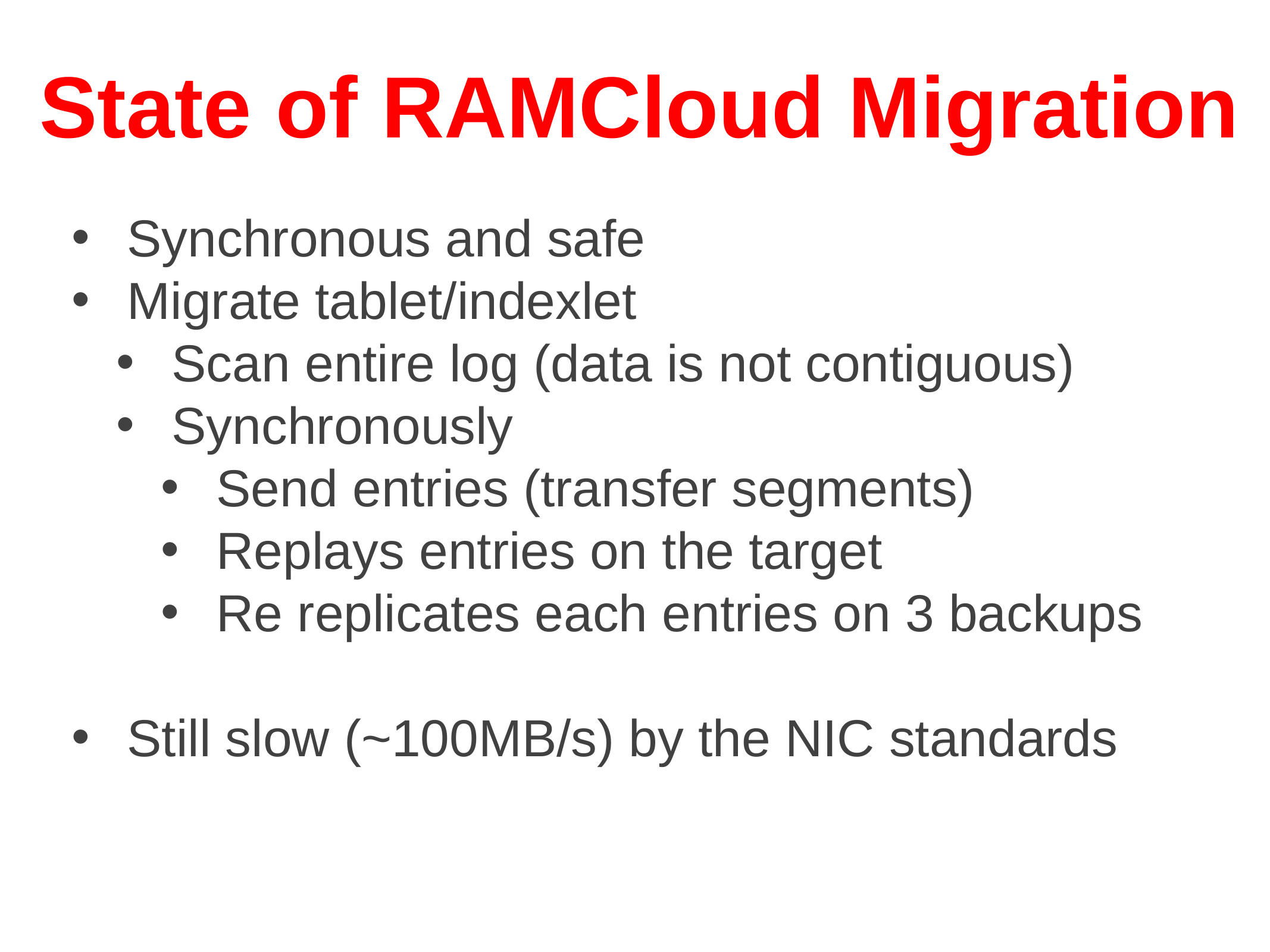

# State of RAMCloud Migration
Synchronous and safe
Migrate tablet/indexlet
Scan entire log (data is not contiguous)
Synchronously
Send entries (transfer segments)
Replays entries on the target
Re replicates each entries on 3 backups

Still slow (~100MB/s) by the NIC standards